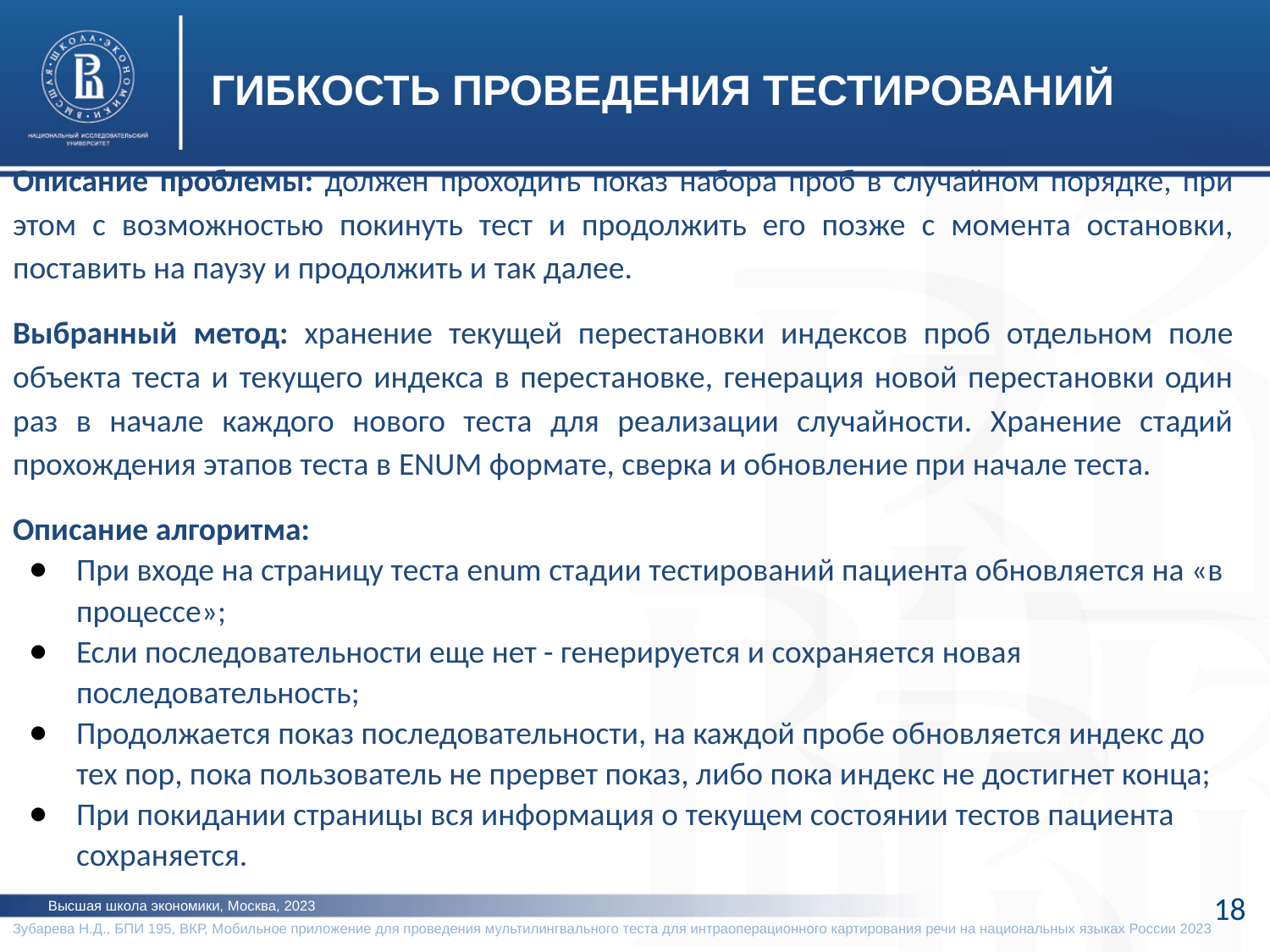

ГИБКОСТЬ ПРОВЕДЕНИЯ ТЕСТИРОВАНИЙ
Описание проблемы: должен проходить показ набора проб в случайном порядке, при этом с возможностью покинуть тест и продолжить его позже с момента остановки, поставить на паузу и продолжить и так далее.
Выбранный метод: хранение текущей перестановки индексов проб отдельном поле объекта теста и текущего индекса в перестановке, генерация новой перестановки один раз в начале каждого нового теста для реализации случайности. Хранение стадий прохождения этапов теста в ENUM формате, сверка и обновление при начале теста.
Описание алгоритма:
При входе на страницу теста enum стадии тестирований пациента обновляется на «в процессе»;
Если последовательности еще нет - генерируется и сохраняется новая последовательность;
Продолжается показ последовательности, на каждой пробе обновляется индекс до тех пор, пока пользователь не прервет показ, либо пока индекс не достигнет конца;
При покидании страницы вся информация о текущем состоянии тестов пациента сохраняется.

фото
фото
18
Высшая школа экономики, Москва, 2023
Зубарева Н.Д., БПИ 195, ВКР, Мобильное приложение для проведения мультилингвального теста для интраоперационного картирования речи на национальных языках России 2023